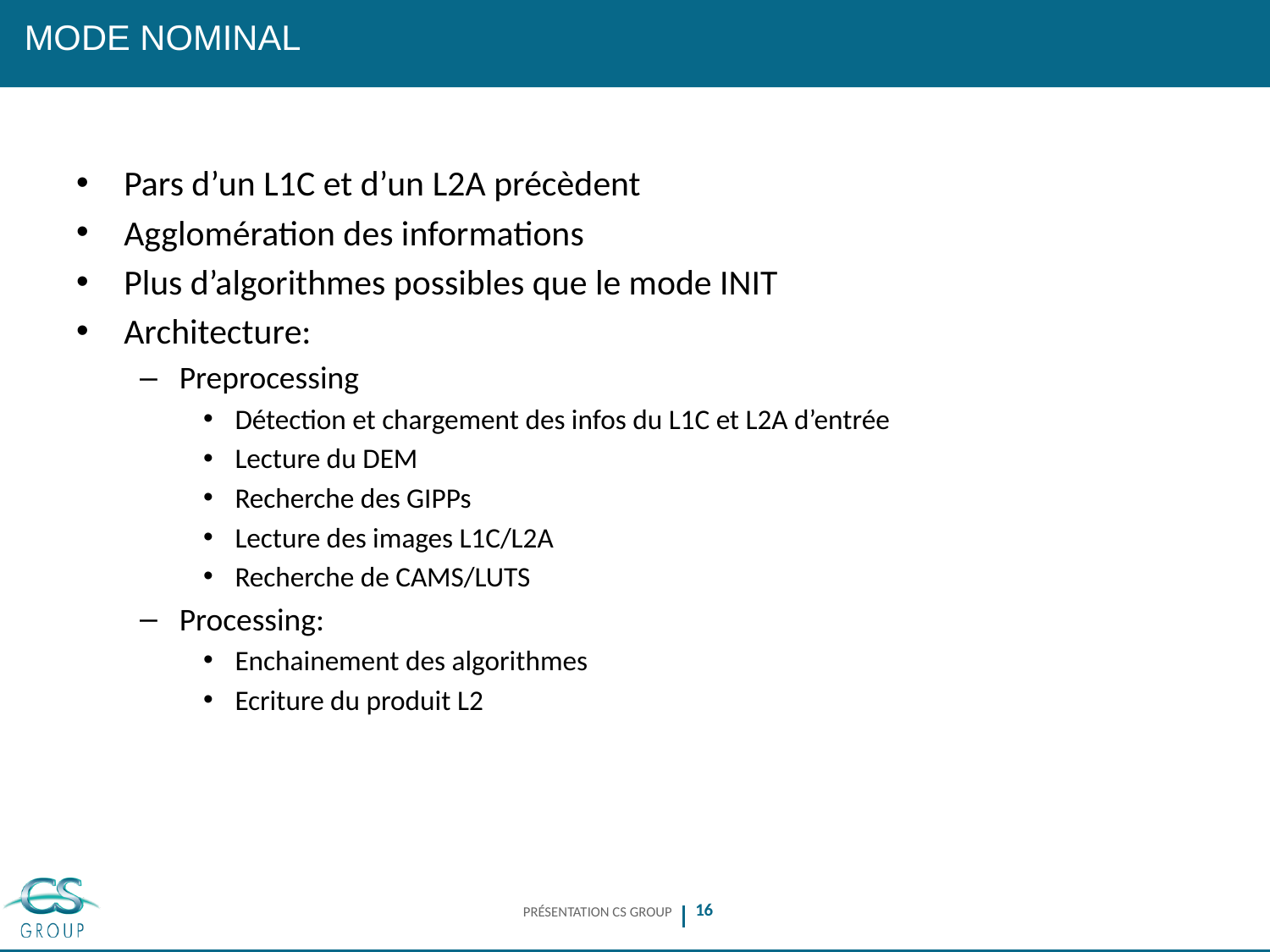

# Mode NOMINAL
Pars d’un L1C et d’un L2A précèdent
Agglomération des informations
Plus d’algorithmes possibles que le mode INIT
Architecture:
Preprocessing
Détection et chargement des infos du L1C et L2A d’entrée
Lecture du DEM
Recherche des GIPPs
Lecture des images L1C/L2A
Recherche de CAMS/LUTS
Processing:
Enchainement des algorithmes
Ecriture du produit L2